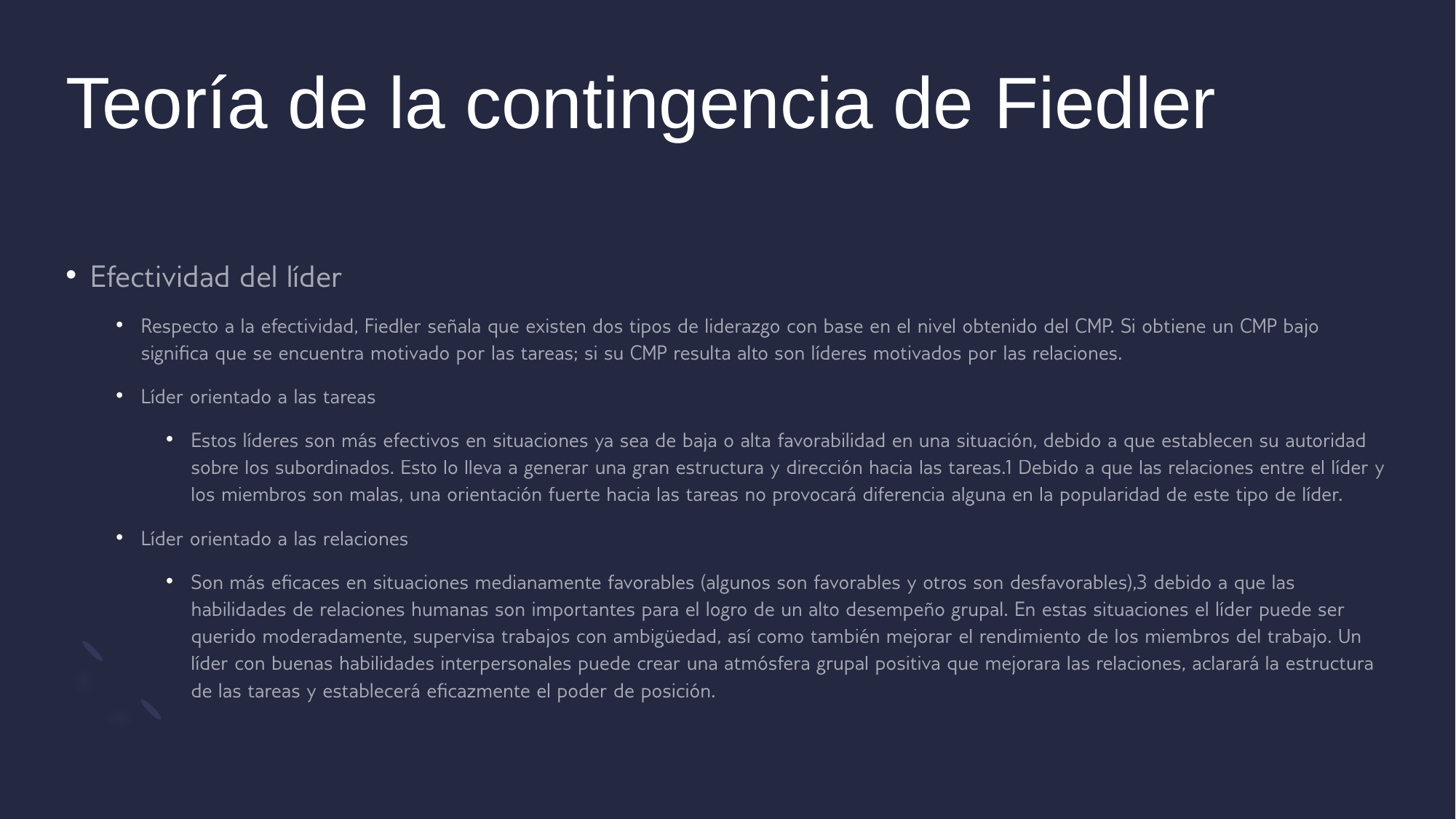

# Teoría de la contingencia de Fiedler
Efectividad del líder
Respecto a la efectividad, Fiedler señala que existen dos tipos de liderazgo con base en el nivel obtenido del CMP. Si obtiene un CMP bajo significa que se encuentra motivado por las tareas; si su CMP resulta alto son líderes motivados por las relaciones.
Líder orientado a las tareas
Estos líderes son más efectivos en situaciones ya sea de baja o alta favorabilidad en una situación, debido a que establecen su autoridad sobre los subordinados. Esto lo lleva a generar una gran estructura y dirección hacia las tareas.1​ Debido a que las relaciones entre el líder y los miembros son malas, una orientación fuerte hacia las tareas no provocará diferencia alguna en la popularidad de este tipo de líder.
Líder orientado a las relaciones
Son más eficaces en situaciones medianamente favorables (algunos son favorables y otros son desfavorables),3​ debido a que las habilidades de relaciones humanas son importantes para el logro de un alto desempeño grupal. En estas situaciones el líder puede ser querido moderadamente, supervisa trabajos con ambigüedad, así como también mejorar el rendimiento de los miembros del trabajo. Un líder con buenas habilidades interpersonales puede crear una atmósfera grupal positiva que mejorara las relaciones, aclarará la estructura de las tareas y establecerá eficazmente el poder de posición.